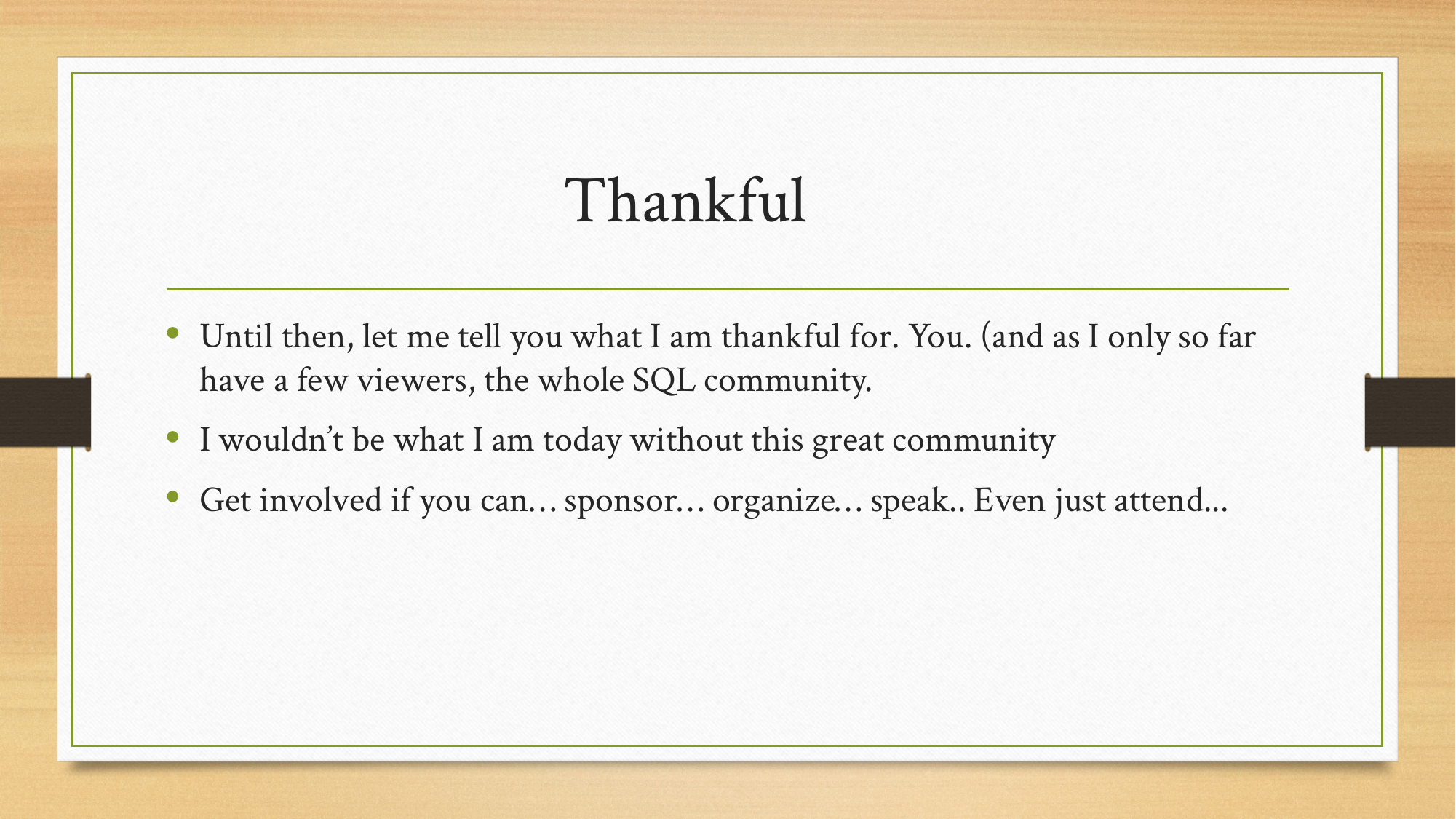

# Thankful
Until then, let me tell you what I am thankful for. You. (and as I only so far have a few viewers, the whole SQL community.
I wouldn’t be what I am today without this great community
Get involved if you can… sponsor… organize… speak.. Even just attend...